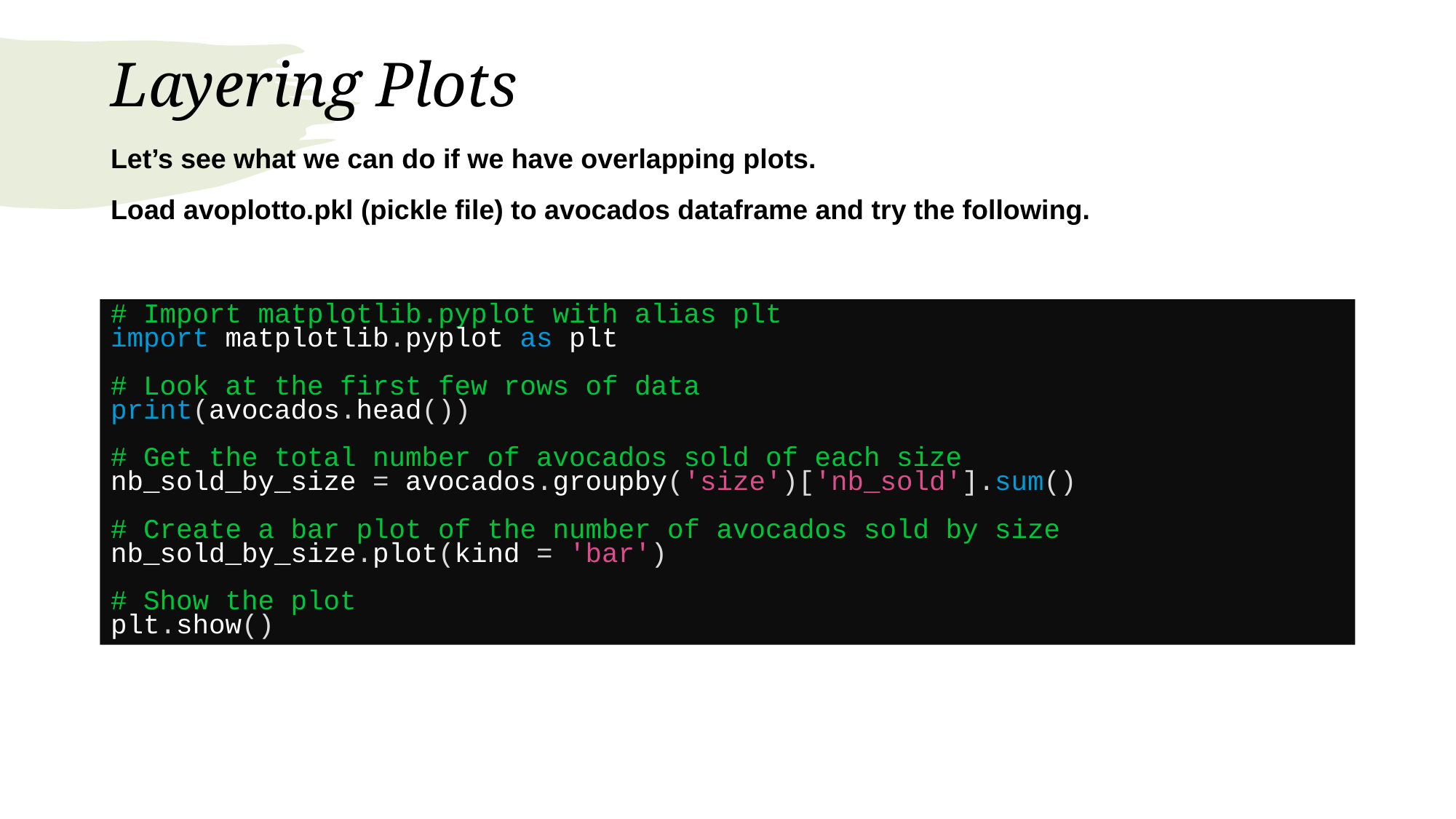

# Layering Plots
Let’s see what we can do if we have overlapping plots.
Load avoplotto.pkl (pickle file) to avocados dataframe and try the following.
# Import matplotlib.pyplot with alias plt
import matplotlib.pyplot as plt

# Look at the first few rows of data
print(avocados.head())

# Get the total number of avocados sold of each size
nb_sold_by_size = avocados.groupby('size')['nb_sold'].sum()

# Create a bar plot of the number of avocados sold by size
nb_sold_by_size.plot(kind = 'bar')

# Show the plot
plt.show()